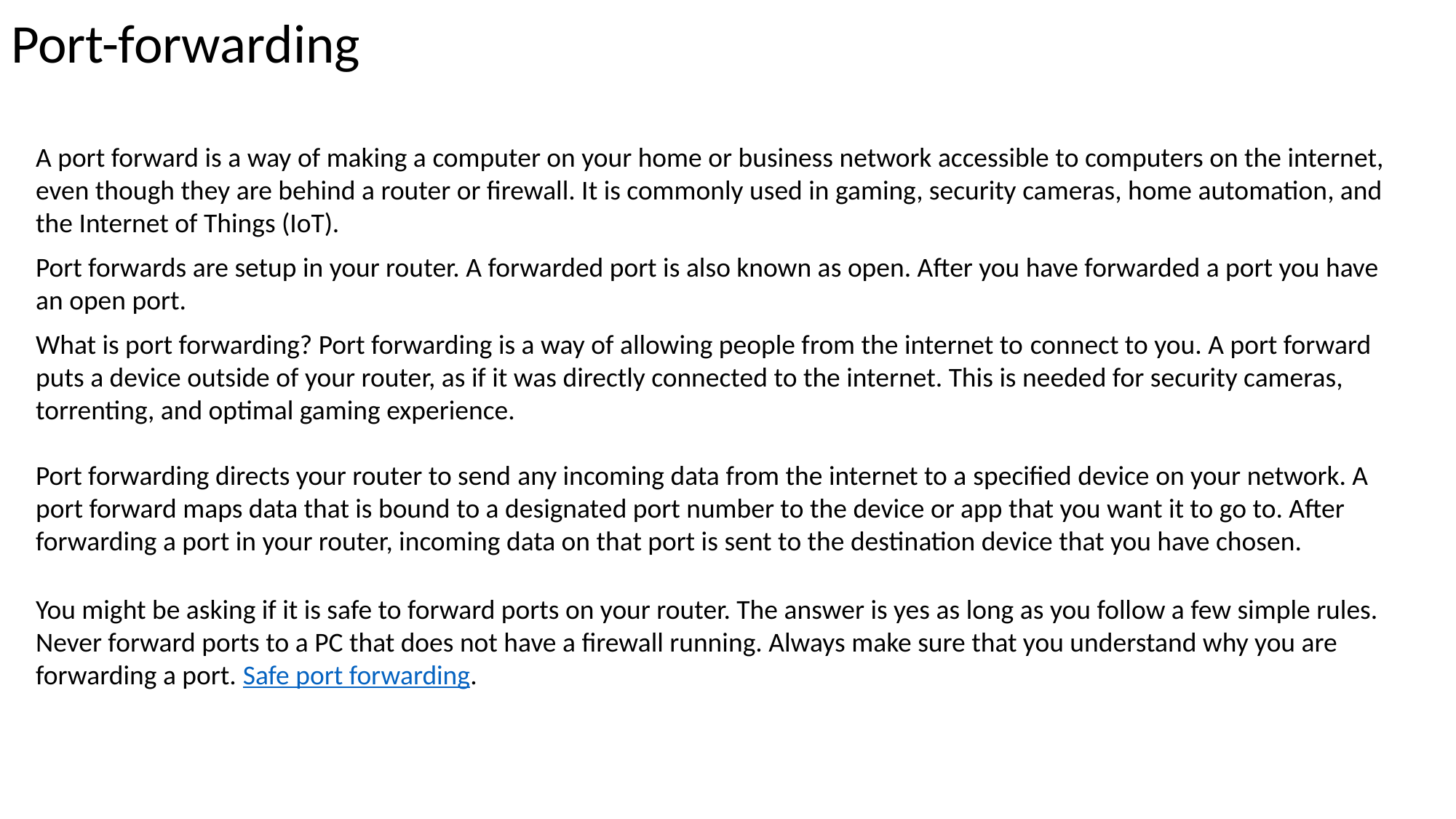

# Port-forwarding
A port forward is a way of making a computer on your home or business network accessible to computers on the internet, even though they are behind a router or firewall. It is commonly used in gaming, security cameras, home automation, and the Internet of Things (IoT).
Port forwards are setup in your router. A forwarded port is also known as open. After you have forwarded a port you have an open port.
What is port forwarding? Port forwarding is a way of allowing people from the internet to connect to you. A port forward puts a device outside of your router, as if it was directly connected to the internet. This is needed for security cameras, torrenting, and optimal gaming experience.

Port forwarding directs your router to send any incoming data from the internet to a specified device on your network. A port forward maps data that is bound to a designated port number to the device or app that you want it to go to. After forwarding a port in your router, incoming data on that port is sent to the destination device that you have chosen.
You might be asking if it is safe to forward ports on your router. The answer is yes as long as you follow a few simple rules. Never forward ports to a PC that does not have a firewall running. Always make sure that you understand why you are forwarding a port. Safe port forwarding.